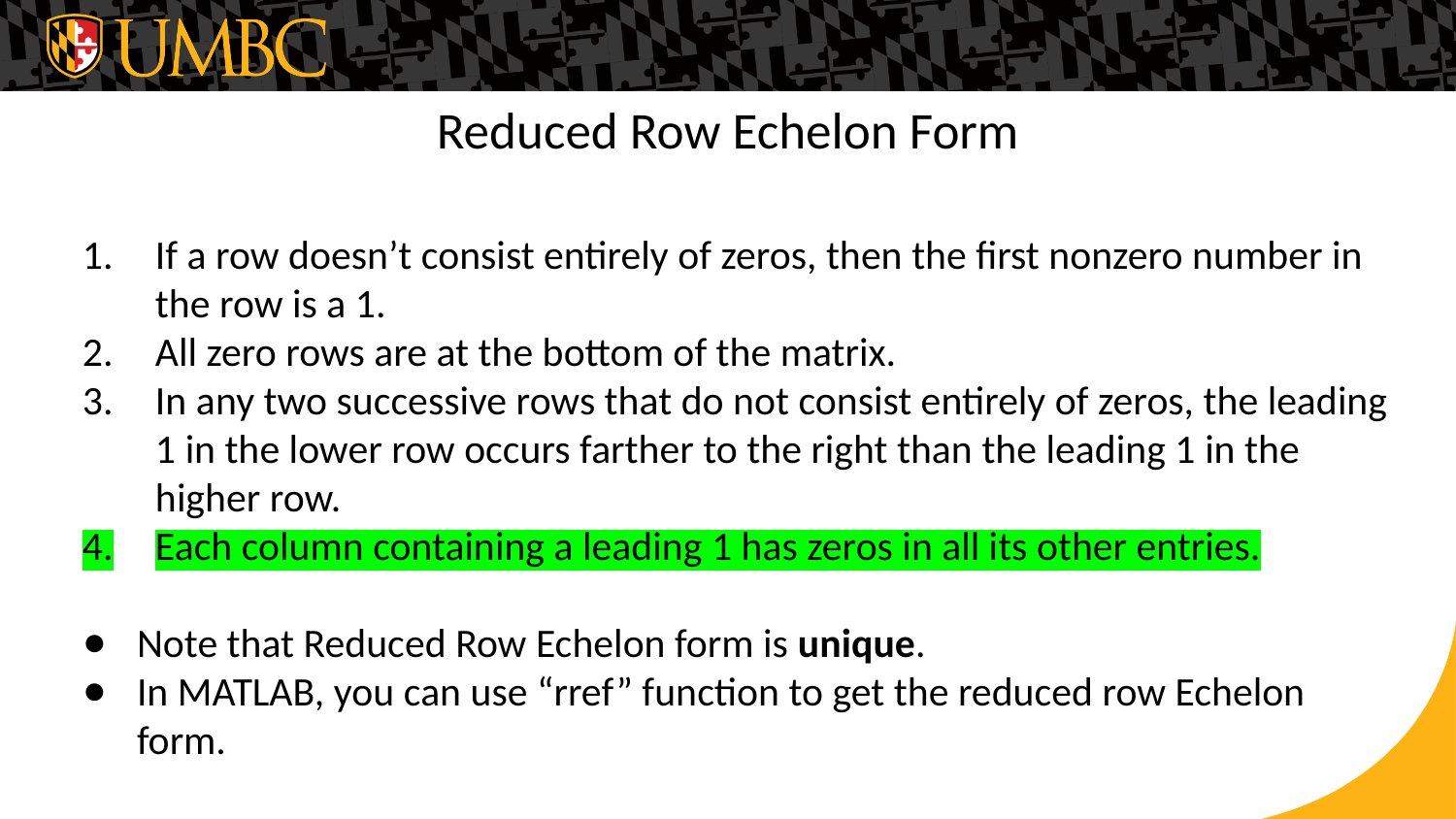

# Reduced Row Echelon Form
If a row doesn’t consist entirely of zeros, then the first nonzero number in the row is a 1.
All zero rows are at the bottom of the matrix.
In any two successive rows that do not consist entirely of zeros, the leading 1 in the lower row occurs farther to the right than the leading 1 in the higher row.
Each column containing a leading 1 has zeros in all its other entries.

Note that Reduced Row Echelon form is unique.
In MATLAB, you can use “rref” function to get the reduced row Echelon form.